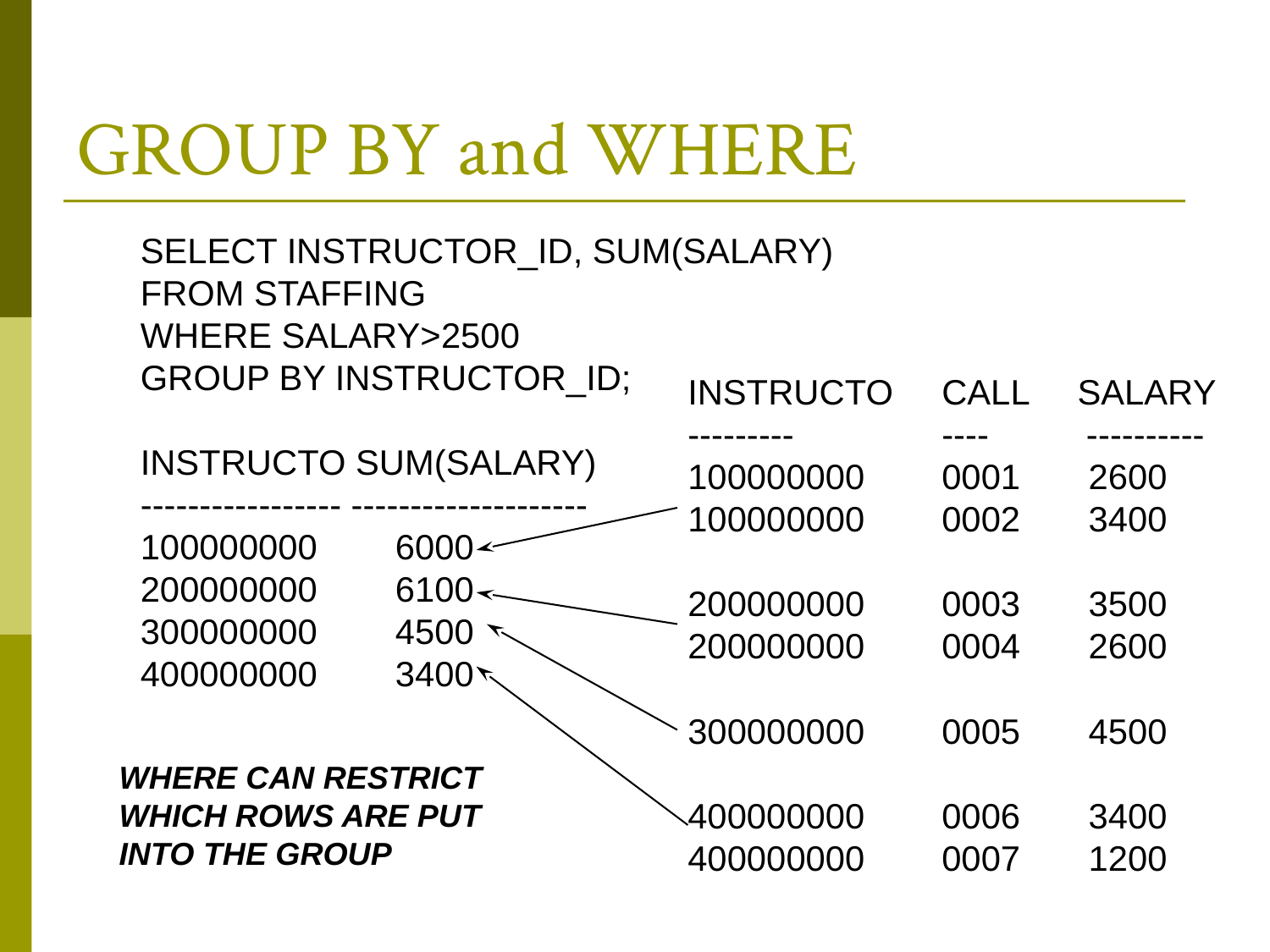

# GROUP BY and WHERE
SELECT INSTRUCTOR_ID, SUM(SALARY)
FROM STAFFING
WHERE SALARY>2500
GROUP BY INSTRUCTOR_ID;

INSTRUCTO SUM(SALARY)
----------------- --------------------
100000000        6000
200000000        6100
300000000        4500
400000000        3400

INSTRUCTO 	CALL     SALARY
--------- 		----          ----------
100000000 	0001       2600
100000000 	0002       3400

200000000 	0003       3500
200000000 	0004       2600

300000000 	0005       4500

400000000 	0006       3400
400000000 	0007       1200

WHERE CAN RESTRICT
WHICH ROWS ARE PUT
INTO THE GROUP